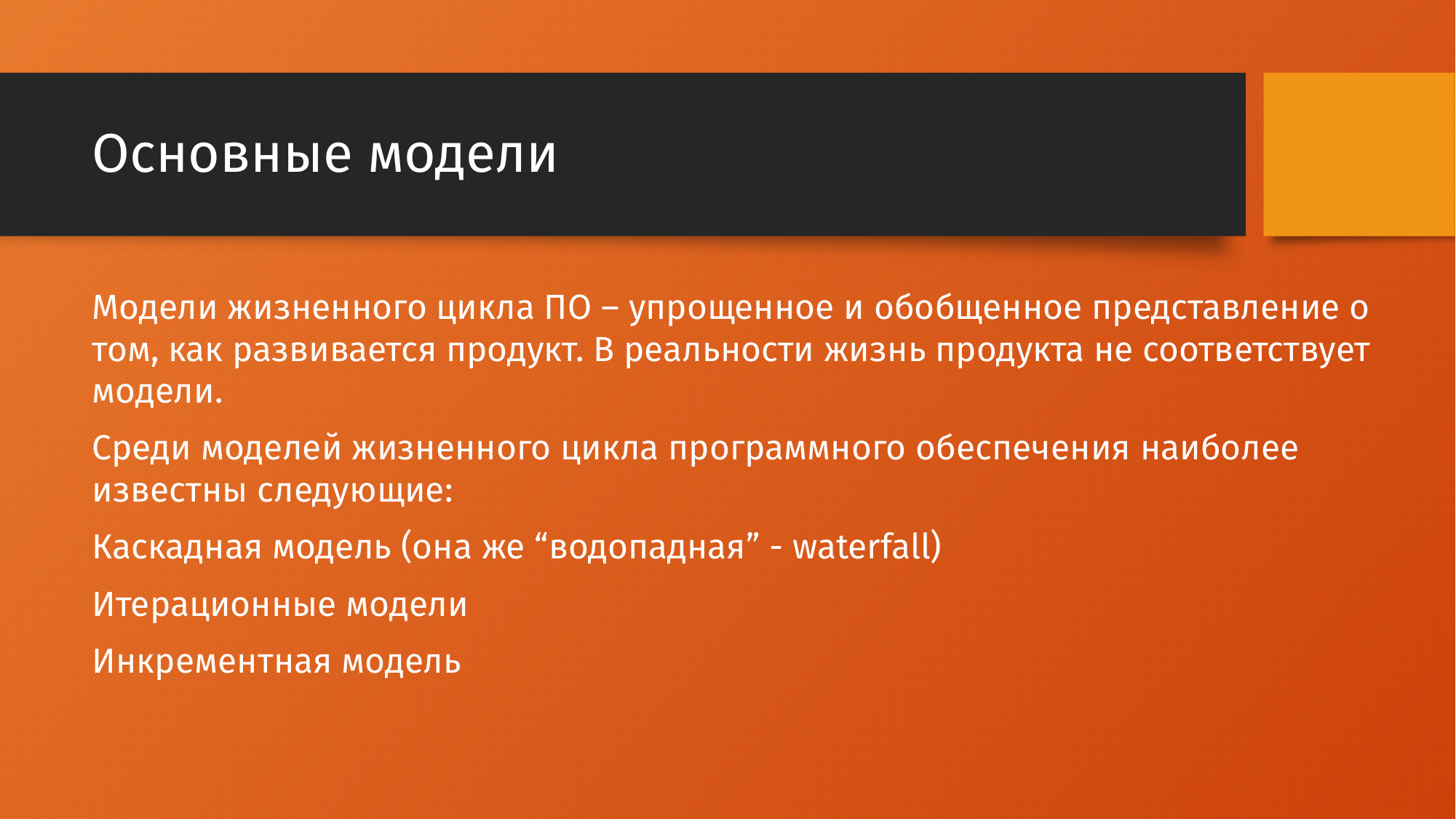

# Основные модели
Модели жизненного цикла ПО – упрощенное и обобщенное представление о том, как развивается продукт. В реальности жизнь продукта не соответствует модели.
Среди моделей жизненного цикла программного обеспечения наиболее известны следующие:
Каскадная модель (она же “водопадная” - waterfall)
Итерационные модели
Инкрементная модель